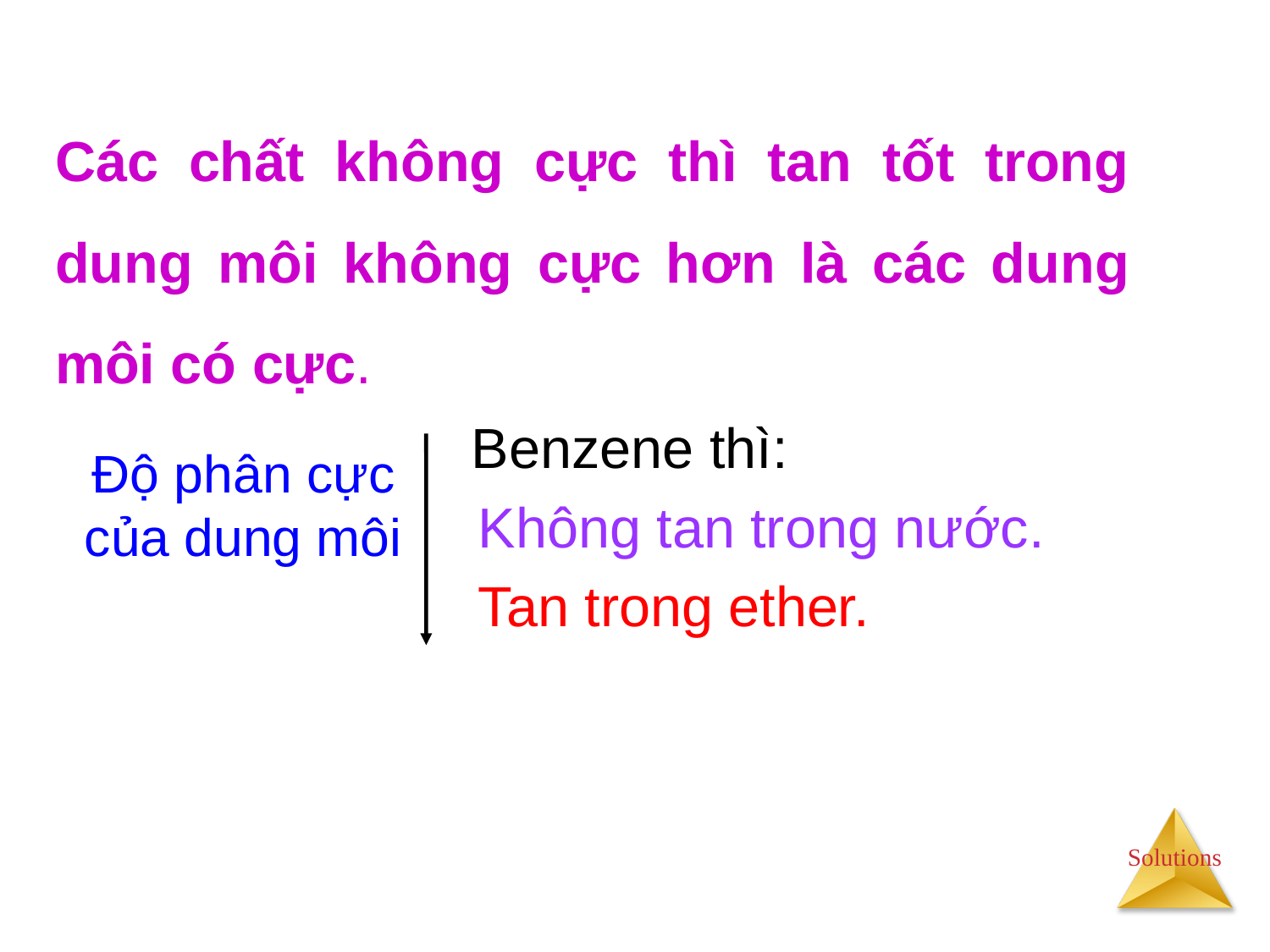

Các chất không cực thì tan tốt trong dung môi không cực hơn là các dung môi có cực.
    Benzene thì:
Không tan trong nước.
Tan trong ether.
Độ phân cực của dung môi